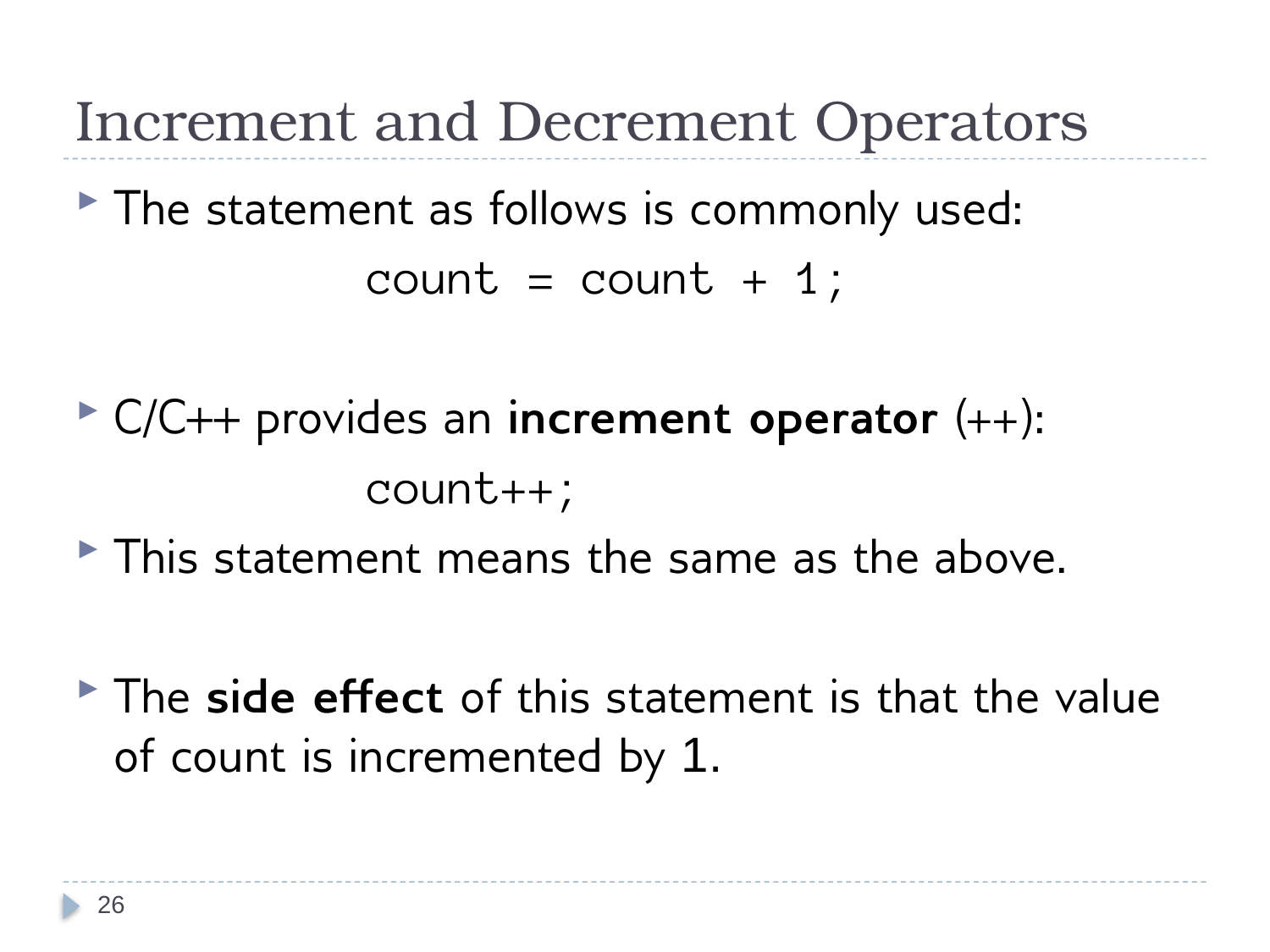

# Increment and Decrement Operators
The statement as follows is commonly used:
			count = count + 1;

C/C++ provides an increment operator (++):
			count++;
This statement means the same as the above.

The side effect of this statement is that the value of count is incremented by 1.

26